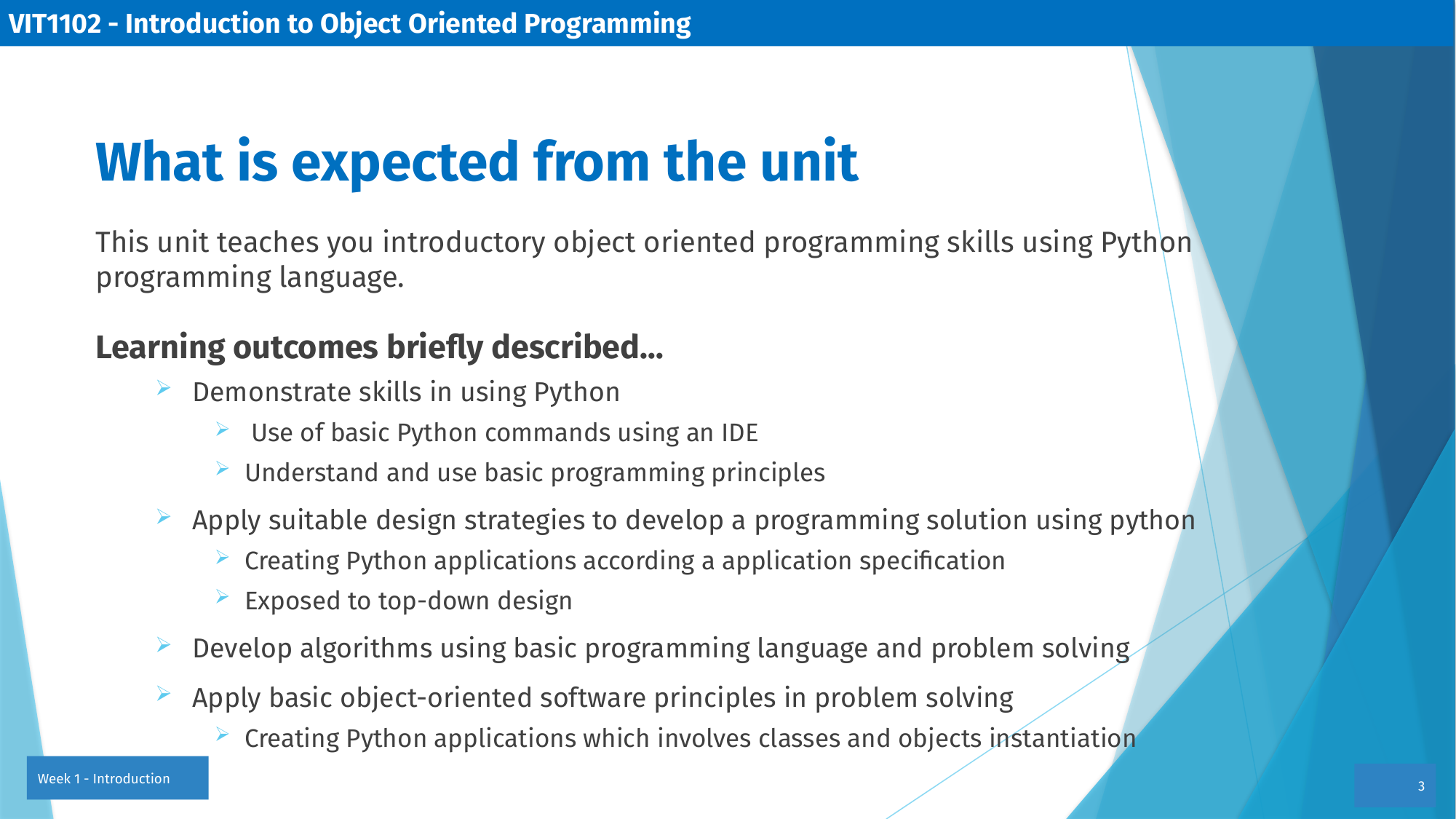

VIT1102 - Introduction to Object Oriented Programming
What is expected from the unit
This unit teaches you introductory object oriented programming skills using Python programming language.

Learning outcomes briefly described…
Demonstrate skills in using Python
 Use of basic Python commands using an IDE
Understand and use basic programming principles
Apply suitable design strategies to develop a programming solution using python
Creating Python applications according a application specification
Exposed to top-down design
Develop algorithms using basic programming language and problem solving
Apply basic object-oriented software principles in problem solving
Creating Python applications which involves classes and objects instantiation

Week 1 - Introduction
3